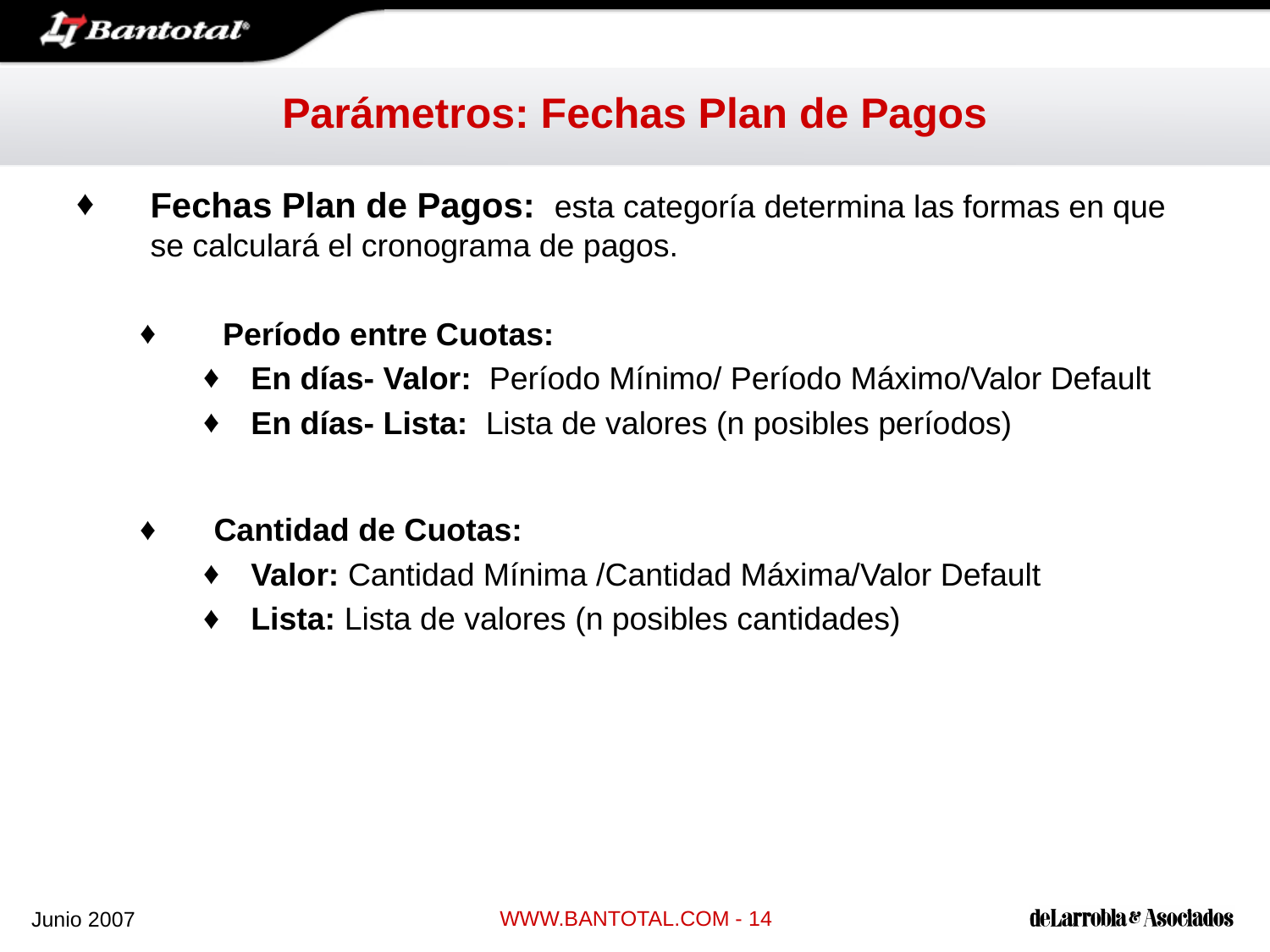

# Parámetros: Fechas Plan de Pagos
Fechas Plan de Pagos:  esta categoría determina las formas en que se calculará el cronograma de pagos.

 Período entre Cuotas:
En días- Valor:  Período Mínimo/ Período Máximo/Valor Default
En días- Lista:  Lista de valores (n posibles períodos)

Cantidad de Cuotas:
Valor: Cantidad Mínima /Cantidad Máxima/Valor Default
Lista: Lista de valores (n posibles cantidades)

WWW.BANTOTAL.COM - 14
Junio 2007